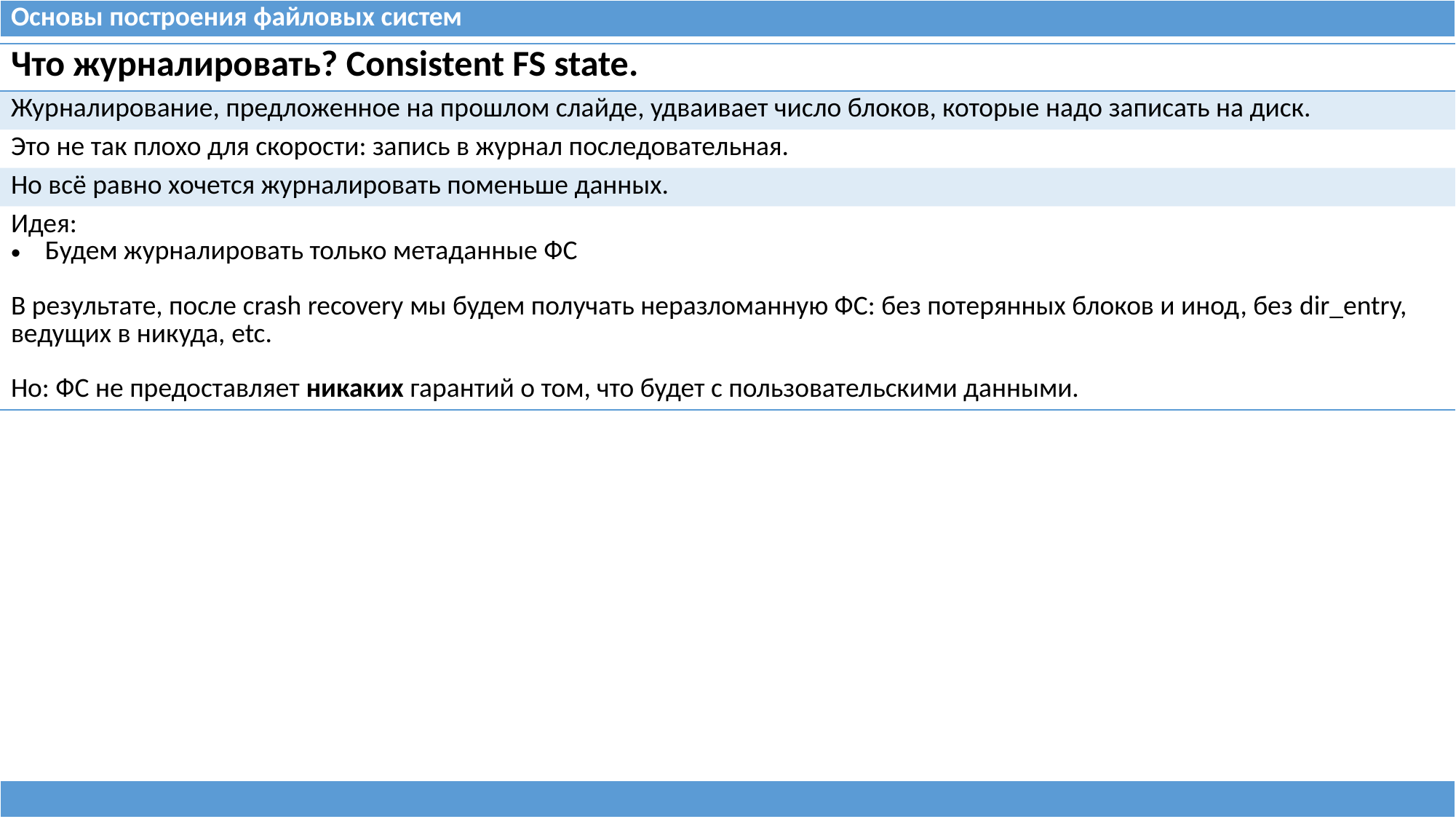

| Основы построения файловых систем |
| --- |
| Что журналировать? Consistent FS state. |
| --- |
| Журналирование, предложенное на прошлом слайде, удваивает число блоков, которые надо записать на диск. |
| Это не так плохо для скорости: запись в журнал последовательная. |
| Но всё равно хочется журналировать поменьше данных. |
| Идея: Будем журналировать только метаданные ФС В результате, после crash recovery мы будем получать неразломанную ФС: без потерянных блоков и инод, без dir\_entry, ведущих в никуда, etc. Но: ФС не предоставляет никаких гарантий о том, что будет с пользовательскими данными. |
|  |
| --- |